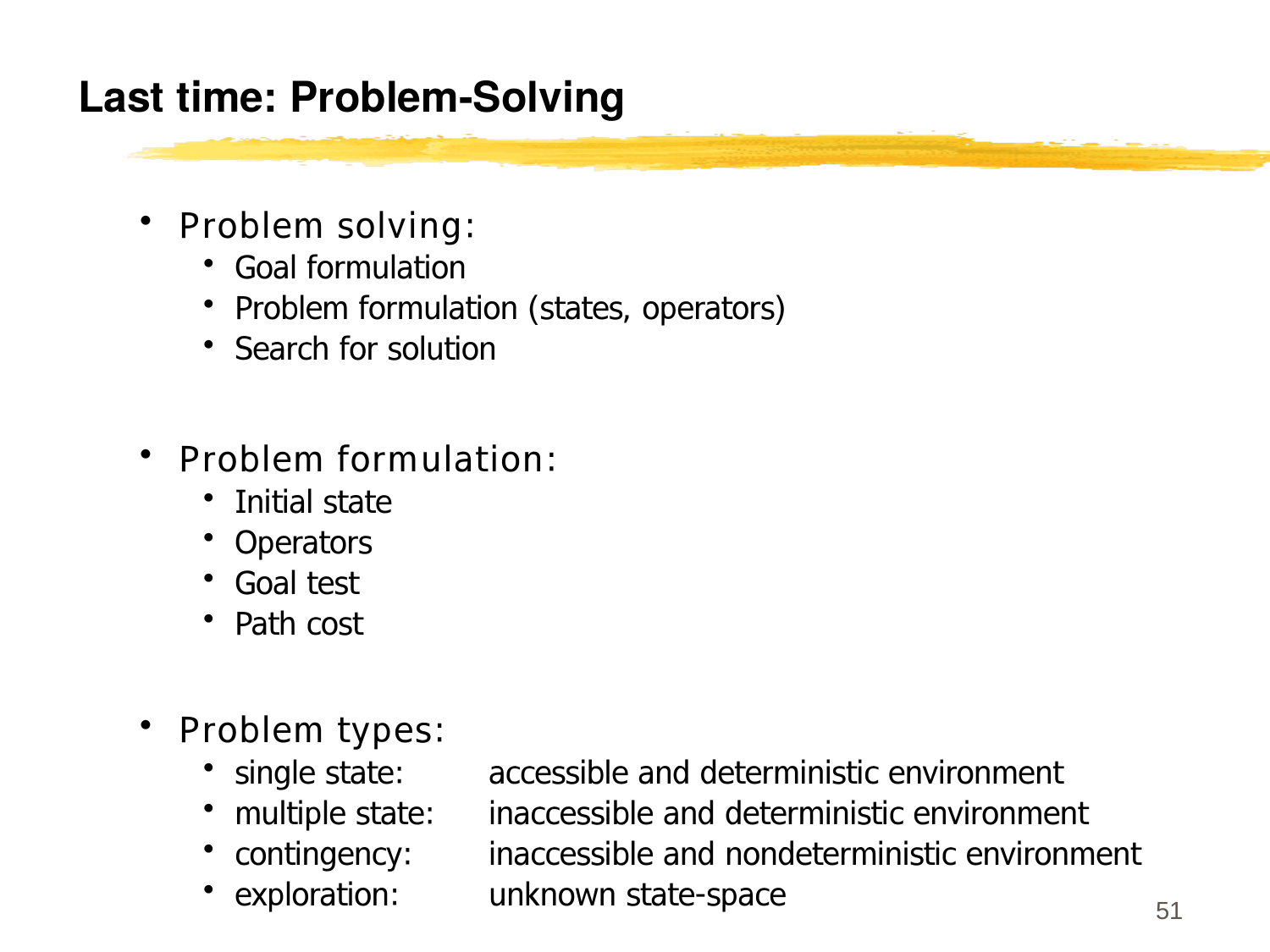

# Last time: Problem-Solving
Problem solving:
Goal formulation
Problem formulation (states, operators)
Search for solution

Problem formulation:
Initial state
Operators
Goal test
Path cost

Problem types:
single state:	accessible and deterministic environment
multiple state:	inaccessible and deterministic environment
contingency:	inaccessible and nondeterministic environment
exploration:	unknown state-space
CS 561,  Lectures 3-5
51